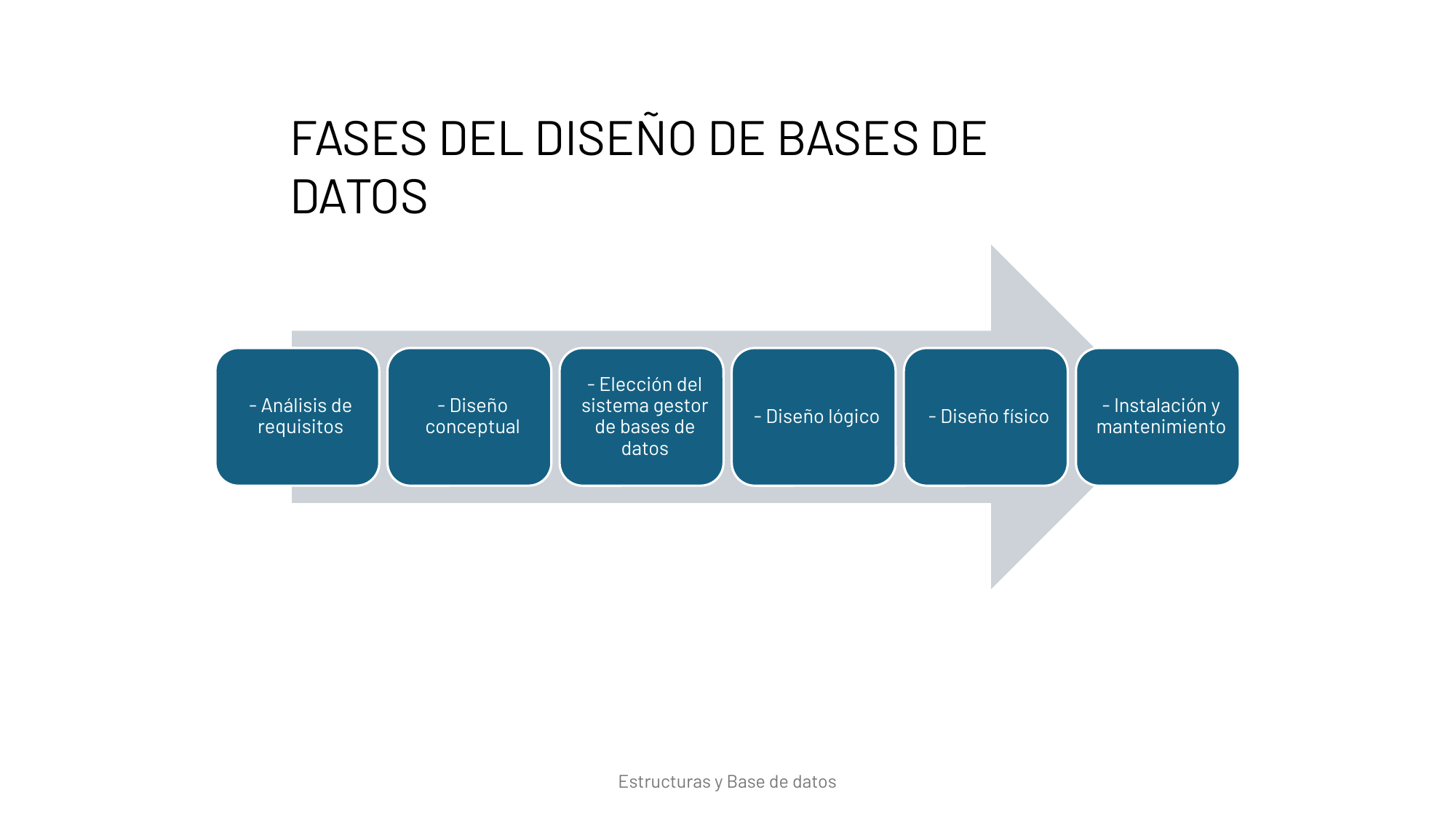

FASES DEL DISEÑO DE BASES DE DATOS
- Análisis de requisitos
- Diseño conceptual
- Elección del sistema gestor de bases de datos
- Diseño lógico
- Diseño físico
- Instalación y mantenimiento
Estructuras y Base de datos